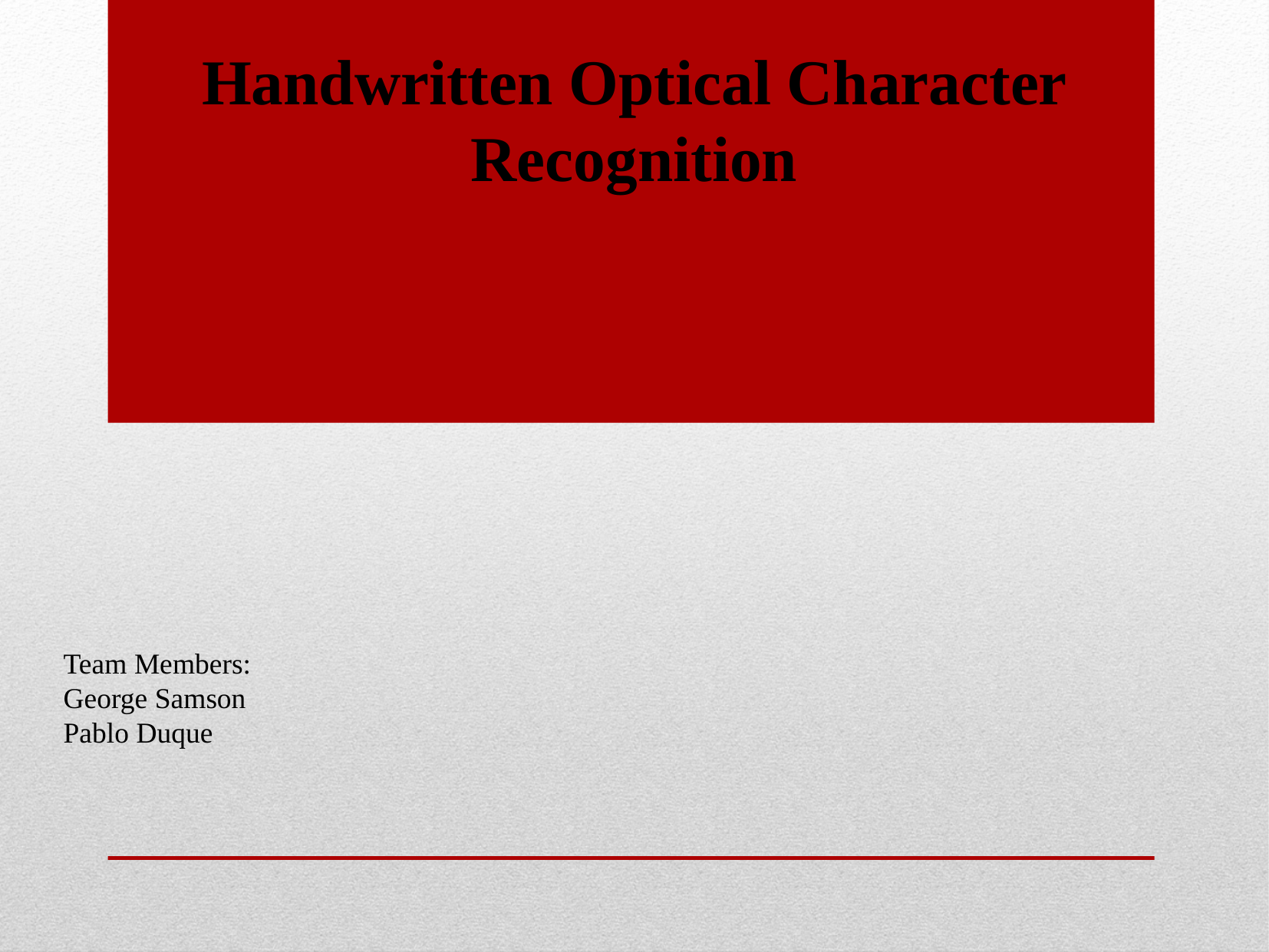

Handwritten Optical Character Recognition
Team Members:
George Samson
Pablo Duque